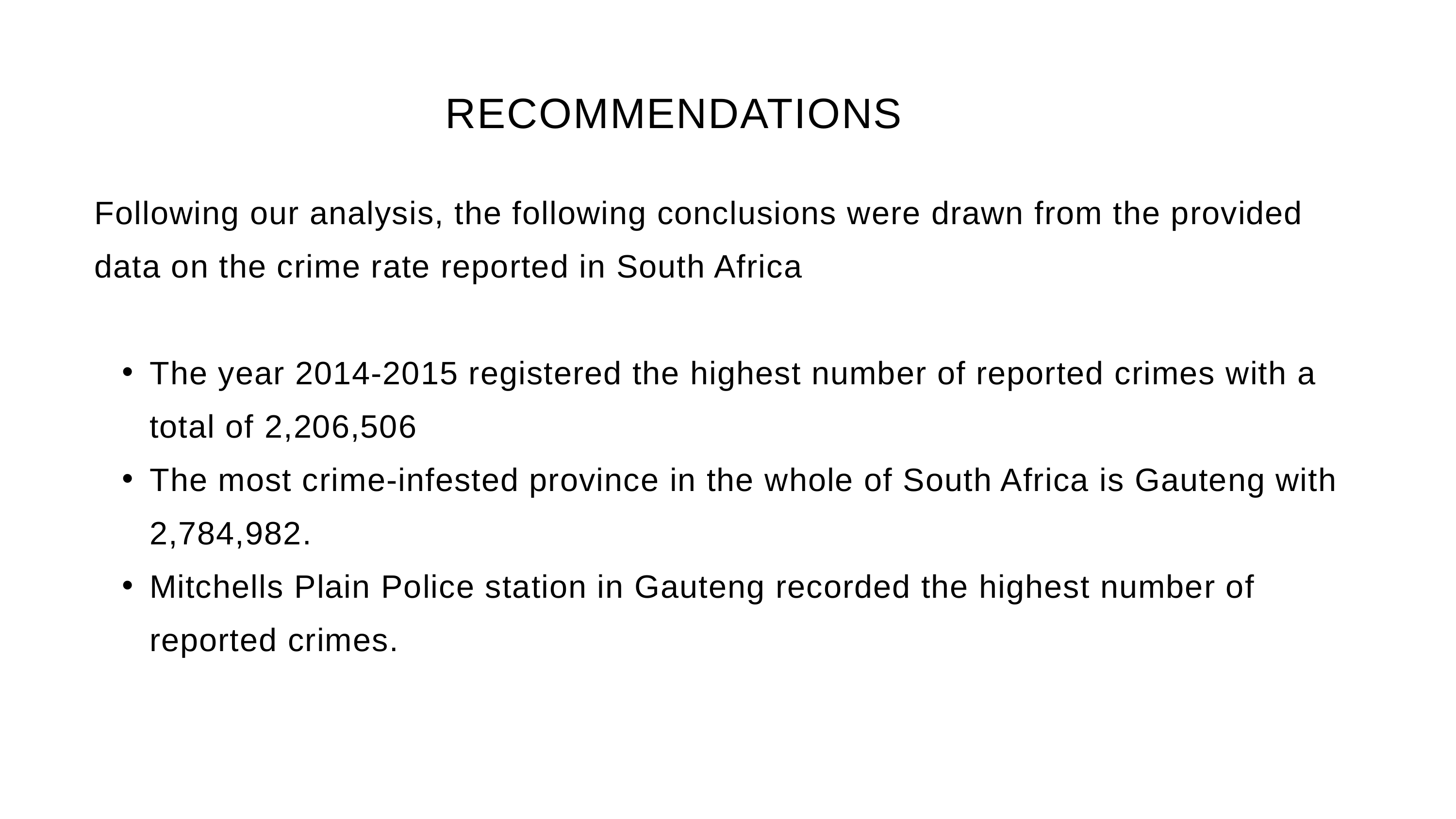

RECOMMENDATIONS
Following our analysis, the following conclusions were drawn from the provided data on the crime rate reported in South Africa

The year 2014-2015 registered the highest number of reported crimes with a total of 2,206,506
The most crime-infested province in the whole of South Africa is Gauteng with 2,784,982.
Mitchells Plain Police station in Gauteng recorded the highest number of reported crimes.